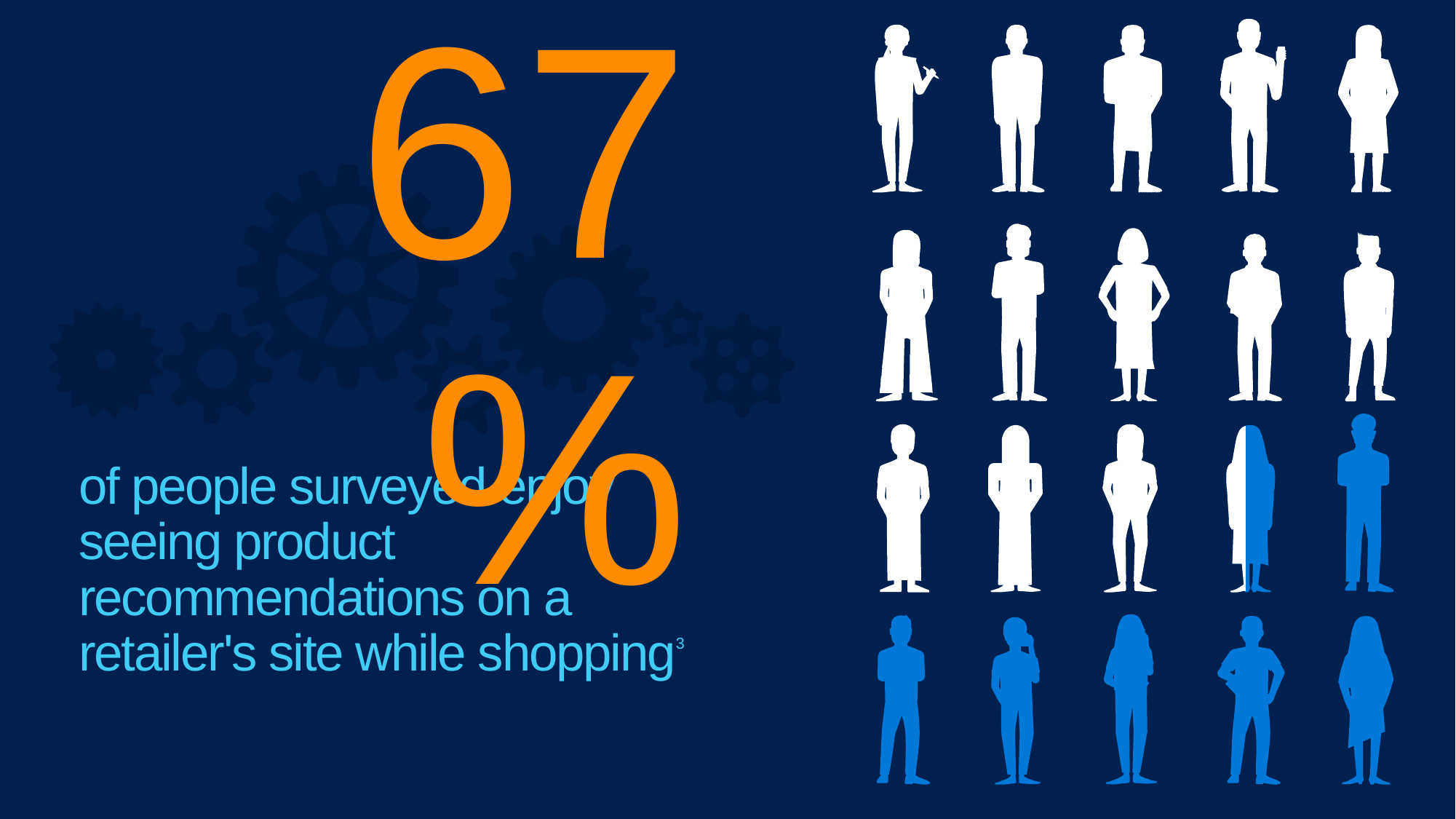

67%
of people surveyed enjoy seeing product recommendations on a retailer's site while shopping3